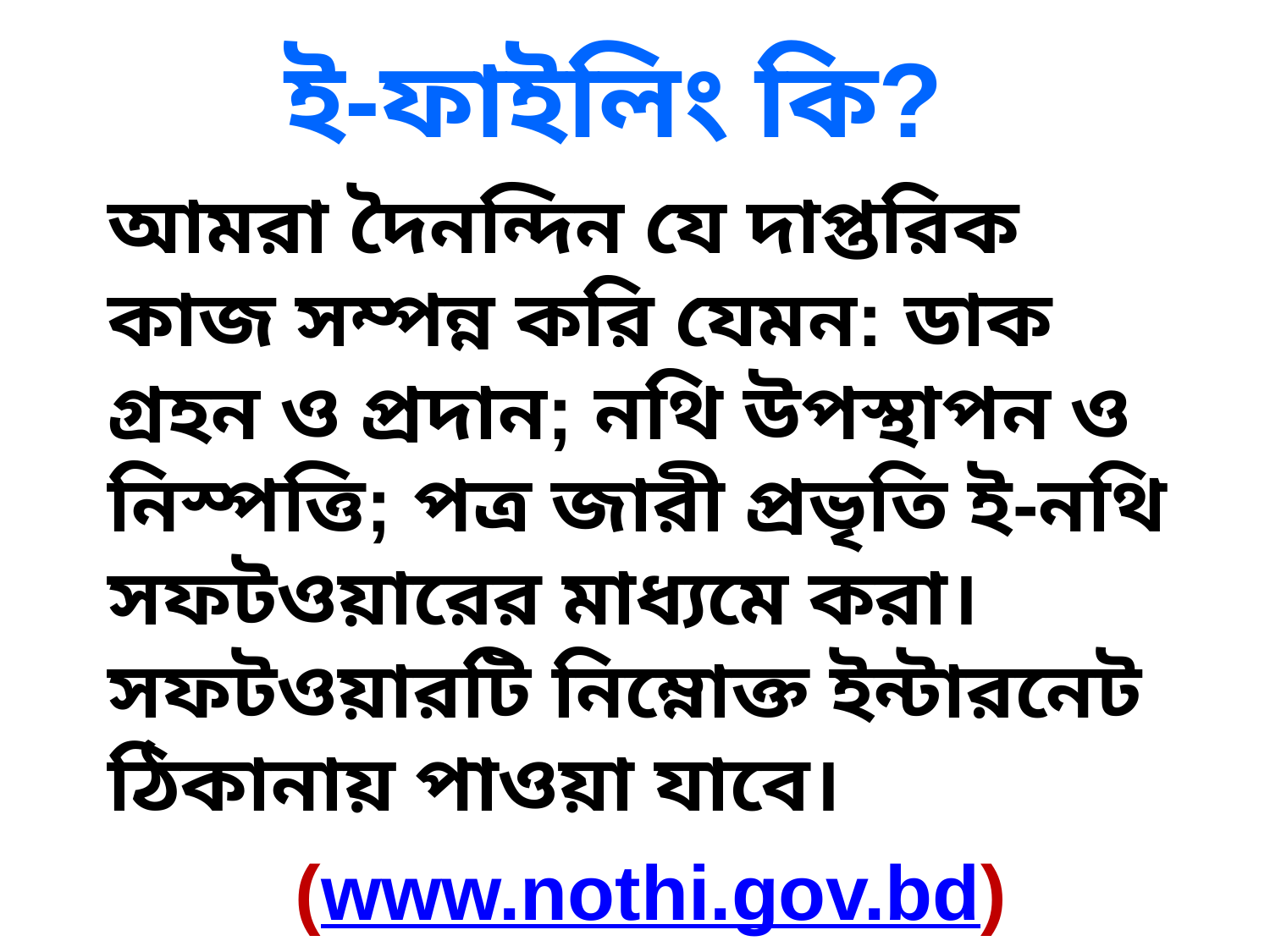

# ই-ফাইলিং কি?
আমরা দৈনন্দিন যে দাপ্তরিক কাজ সম্পন্ন করি যেমন: ডাক গ্রহন ও প্রদান; নথি উপস্থাপন ও নিস্পত্তি; পত্র জারী প্রভৃতি ই-নথি সফটওয়ারের মাধ্যমে করা। সফটওয়ারটি নিম্নোক্ত ইন্টারনেট ঠিকানায় পাওয়া যাবে।
(www.nothi.gov.bd)
Browser: Google Chrome